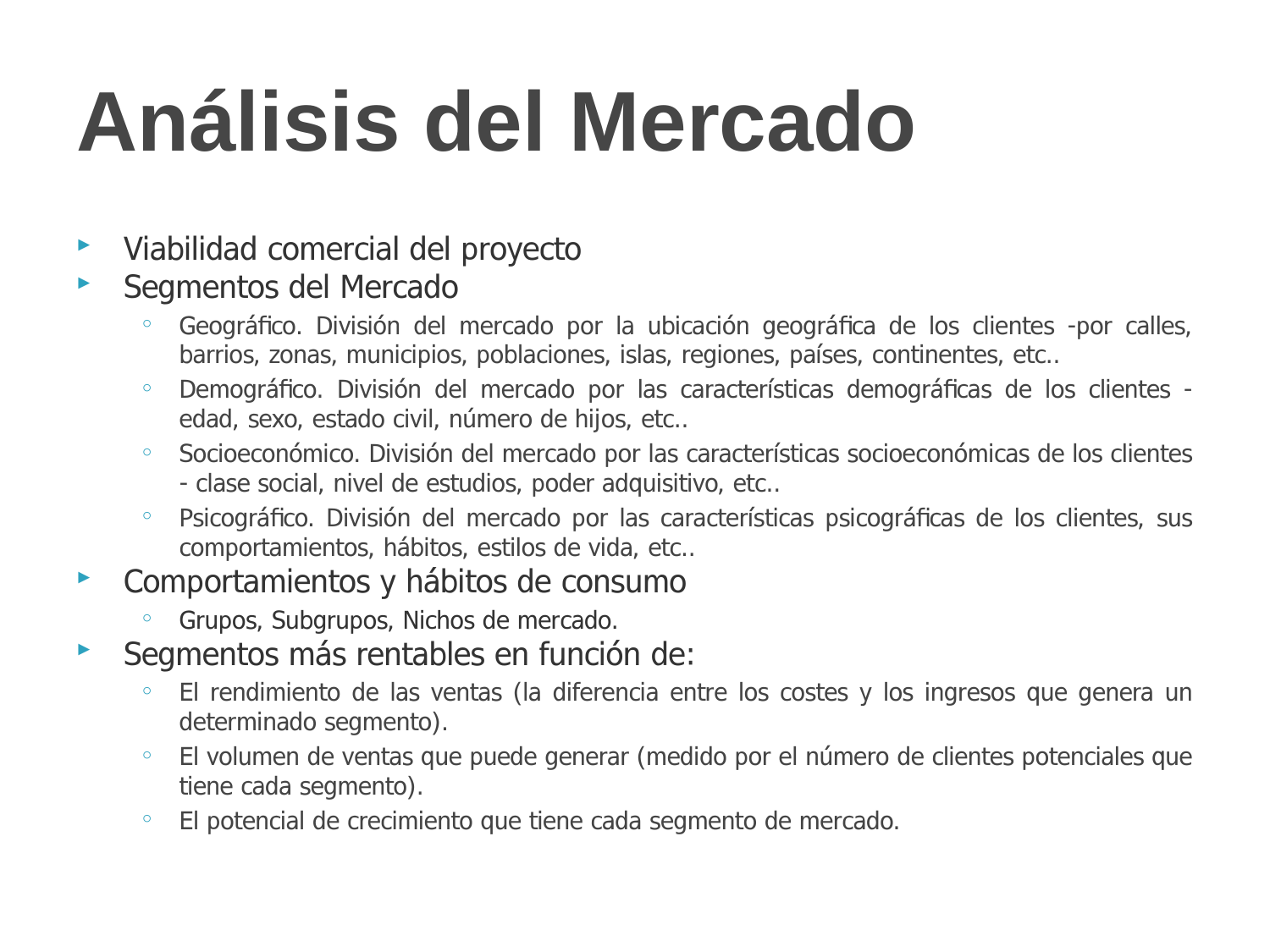

# Análisis del Mercado
Viabilidad comercial del proyecto
Segmentos del Mercado
Geográfico. División del mercado por la ubicación geográfica de los clientes -por calles, barrios, zonas, municipios, poblaciones, islas, regiones, países, continentes, etc..
Demográfico. División del mercado por las características demográficas de los clientes - edad, sexo, estado civil, número de hijos, etc..
Socioeconómico. División del mercado por las características socioeconómicas de los clientes - clase social, nivel de estudios, poder adquisitivo, etc..
Psicográfico. División del mercado por las características psicográficas de los clientes, sus comportamientos, hábitos, estilos de vida, etc..
Comportamientos y hábitos de consumo
Grupos, Subgrupos, Nichos de mercado.
Segmentos más rentables en función de:
El rendimiento de las ventas (la diferencia entre los costes y los ingresos que genera un determinado segmento).
El volumen de ventas que puede generar (medido por el número de clientes potenciales que tiene cada segmento).
El potencial de crecimiento que tiene cada segmento de mercado.